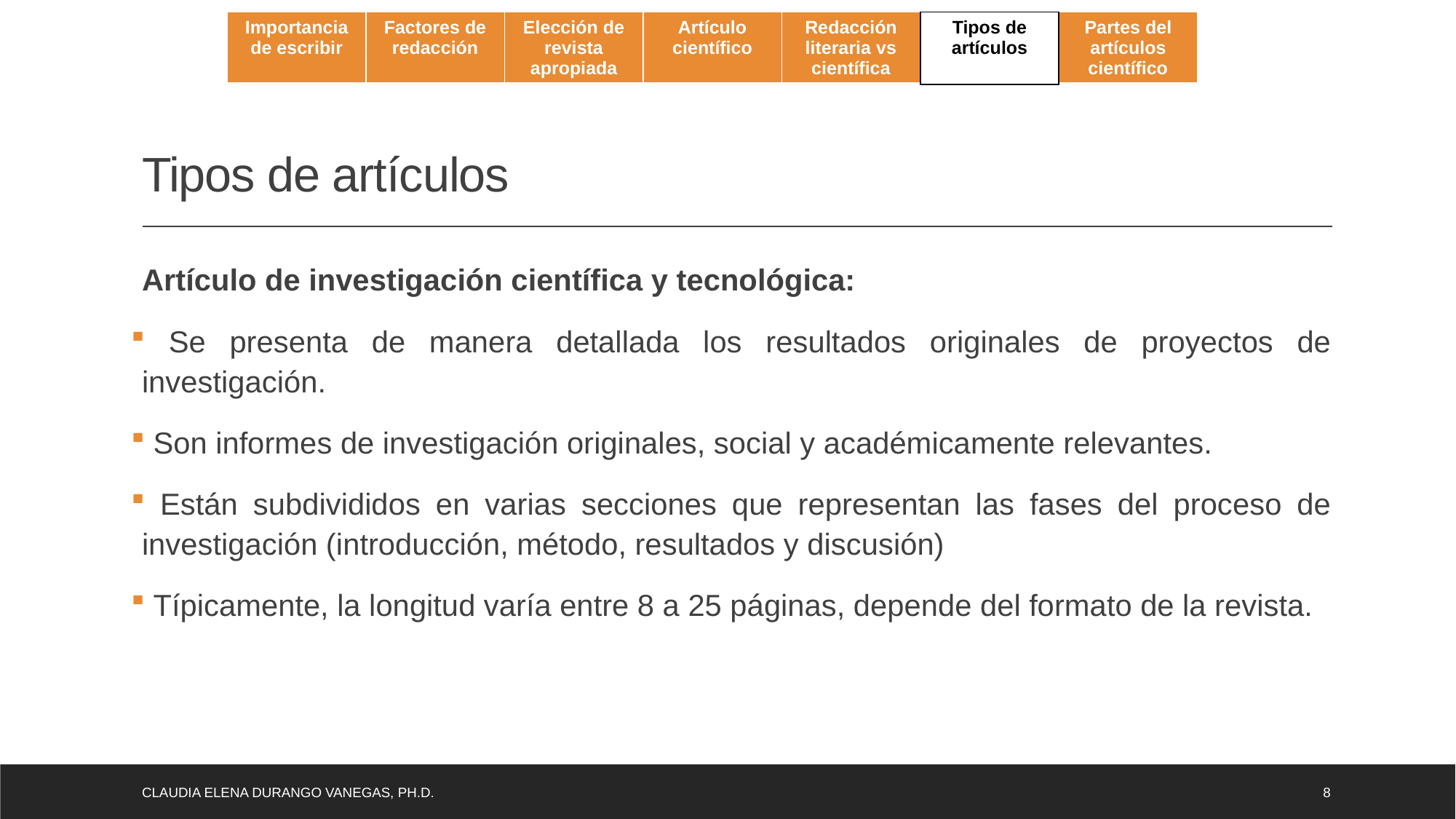

| Importancia de escribir | Factores de redacción | Elección de revista apropiada | Artículo científico | Redacción literaria vs científica | Tipos de artículos | Partes del artículos científico |
| --- | --- | --- | --- | --- | --- | --- |
# Tipos de artículos
Artículo de investigación científica y tecnológica:
 Se presenta de manera detallada los resultados originales de proyectos de investigación.
 Son informes de investigación originales, social y académicamente relevantes.
 Están subdivididos en varias secciones que representan las fases del proceso de investigación (introducción, método, resultados y discusión)
 Típicamente, la longitud varía entre 8 a 25 páginas, depende del formato de la revista.

Claudia Elena Durango Vanegas, Ph.D.
8